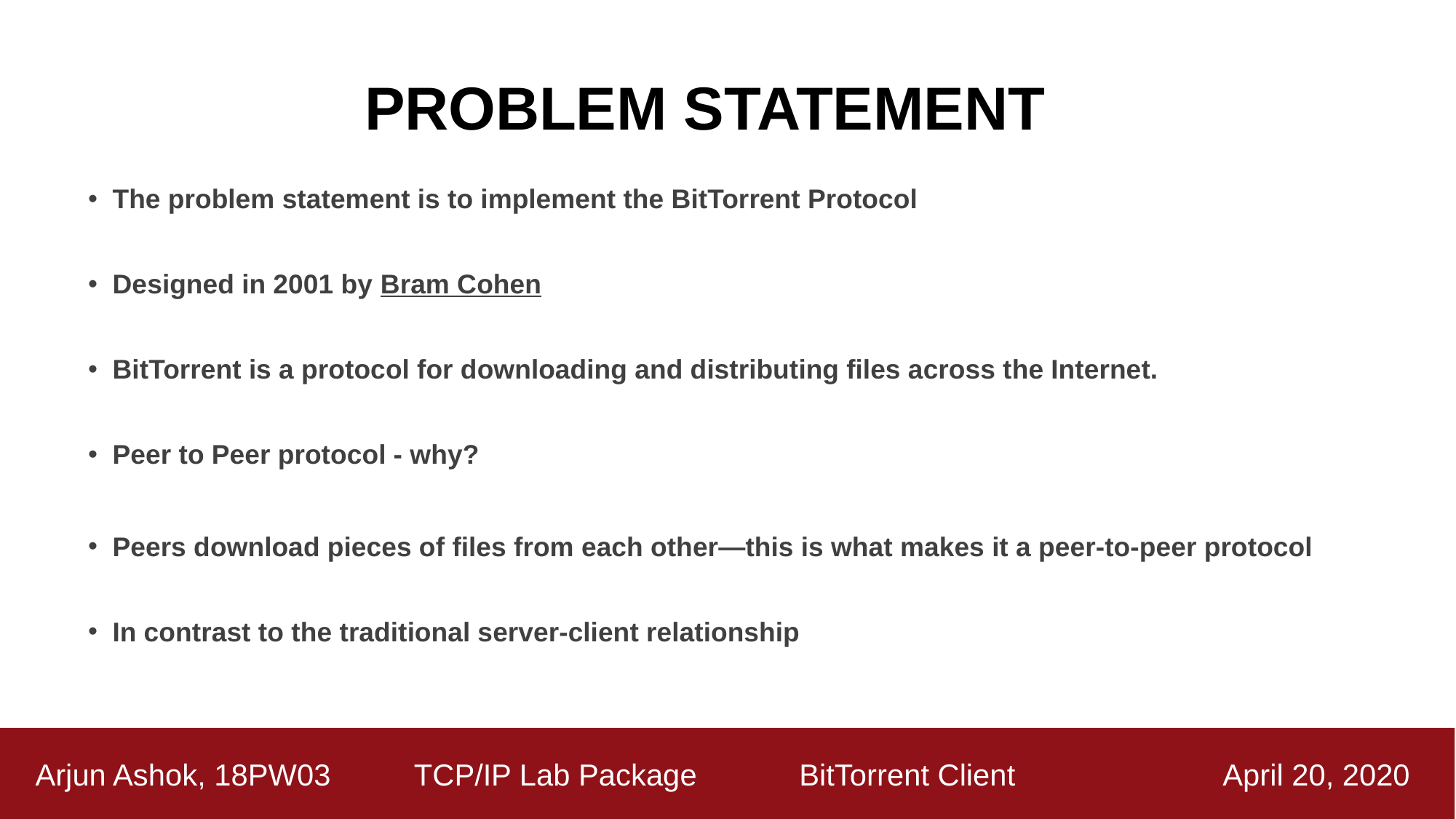

# PROBLEM STATEMENT
The problem statement is to implement the BitTorrent Protocol

Designed in 2001 by Bram Cohen

BitTorrent is a protocol for downloading and distributing files across the Internet.

Peer to Peer protocol - why?

Peers download pieces of files from each other—this is what makes it a peer-to-peer protocol

In contrast to the traditional server-client relationship
   Arjun Ashok, 18PW03          TCP/IP Lab Package	   BitTorrent Client                         April 20, 2020